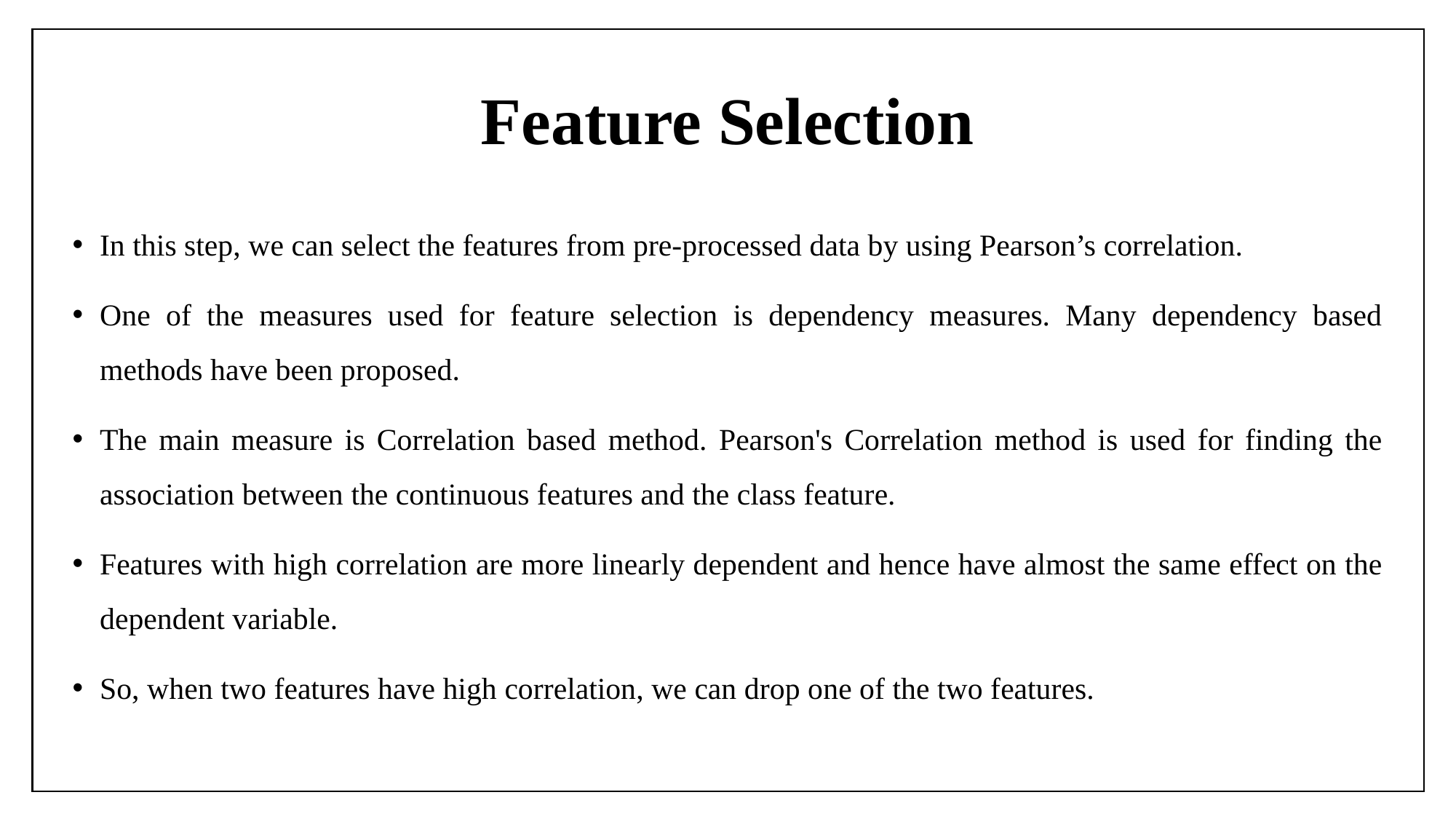

# Feature Selection
In this step, we can select the features from pre-processed data by using Pearson’s correlation.
One of the measures used for feature selection is dependency measures. Many dependency based methods have been proposed.
The main measure is Correlation based method. Pearson's Correlation method is used for finding the association between the continuous features and the class feature.
Features with high correlation are more linearly dependent and hence have almost the same effect on the dependent variable.
So, when two features have high correlation, we can drop one of the two features.